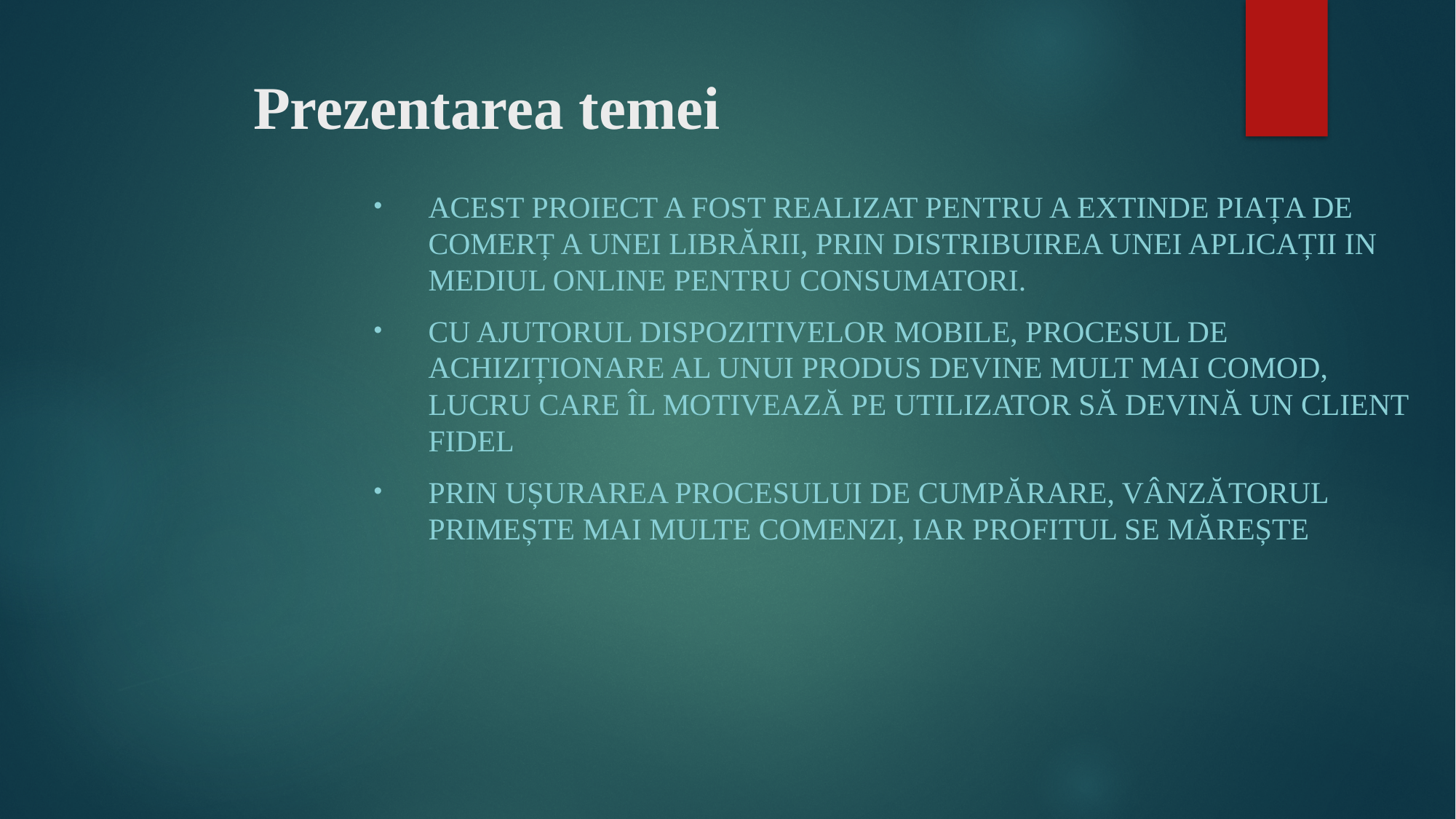

# Prezentarea temei
Acest proiect a fost realizat pentru a extinde piața de comerț a unei librării, prin distribuirea unei aplicații in mediul online pentru consumatori.
Cu ajutorul dispozitivelor mobile, procesul de achiziționare al unui produs devine mult mai comod, lucru care îl motivează pe utilizator să devină un client fidel
Prin ușurarea procesului de cumpărare, vânzătorul primește mai multe comenzi, iar profitul se mărește